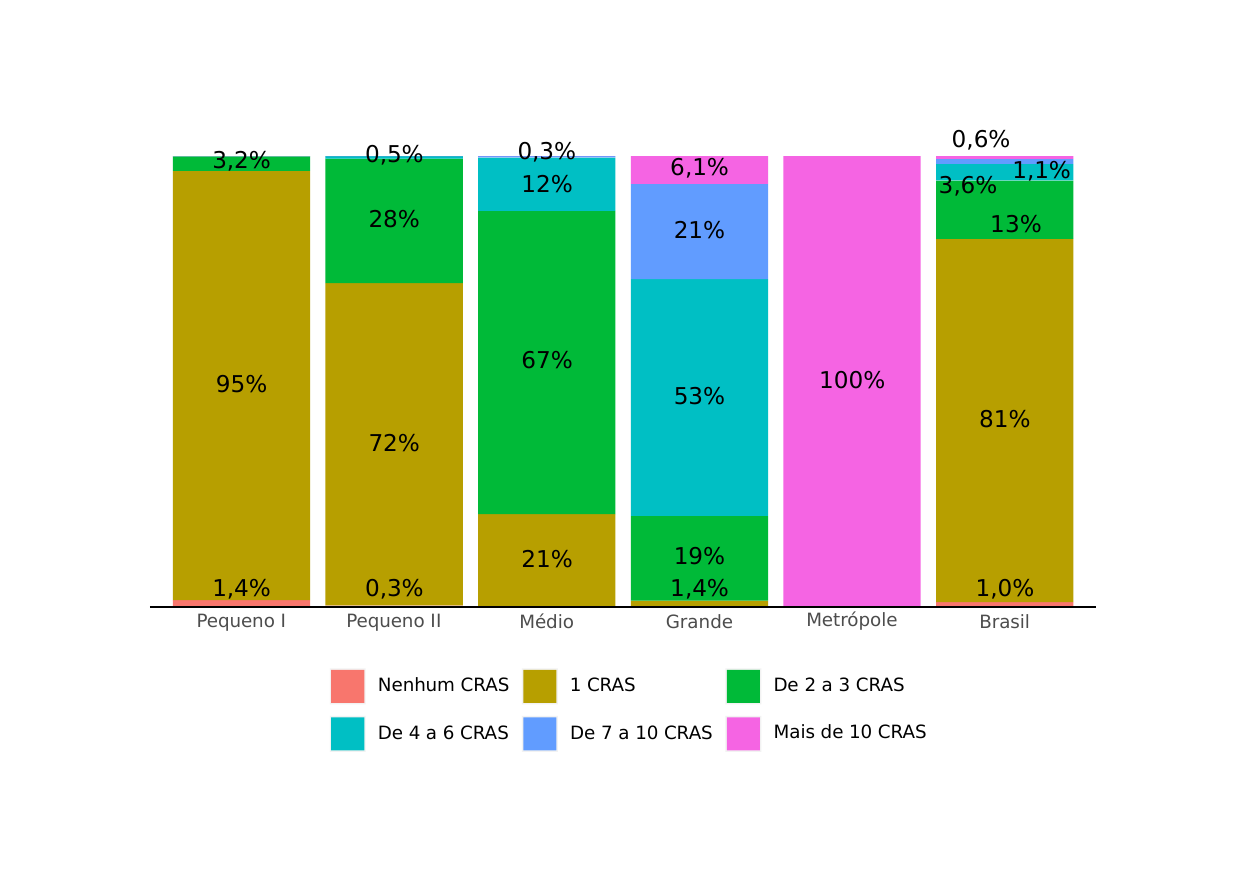

0,6%
0,3%
0,5%
3,2%

6,1%

1,1%

3,6%
12%

28%

13%
21%

67%
100%
95%

53%
81%
72%

19%

21%
1,4%
0,3%
1,4%
1,0%

Metrópole
Pequeno I
Pequeno II
Médio
Grande
Brasil

Nenhum CRAS
1 CRAS
De 2 a 3 CRAS

Mais de 10 CRAS
De 4 a 6 CRAS
De 7 a 10 CRAS